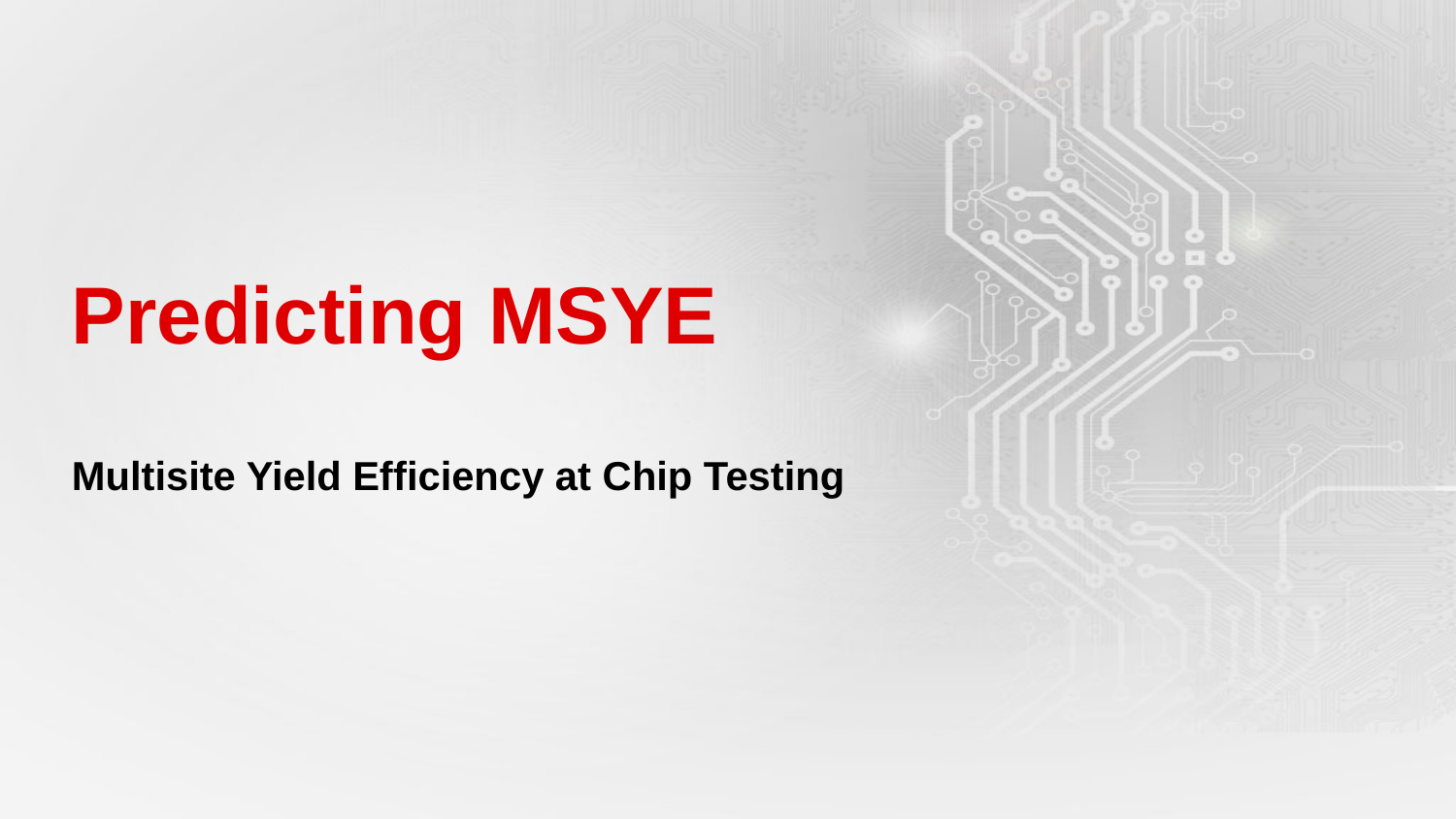

# Predicting MSYE
Multisite Yield Efficiency at Chip Testing